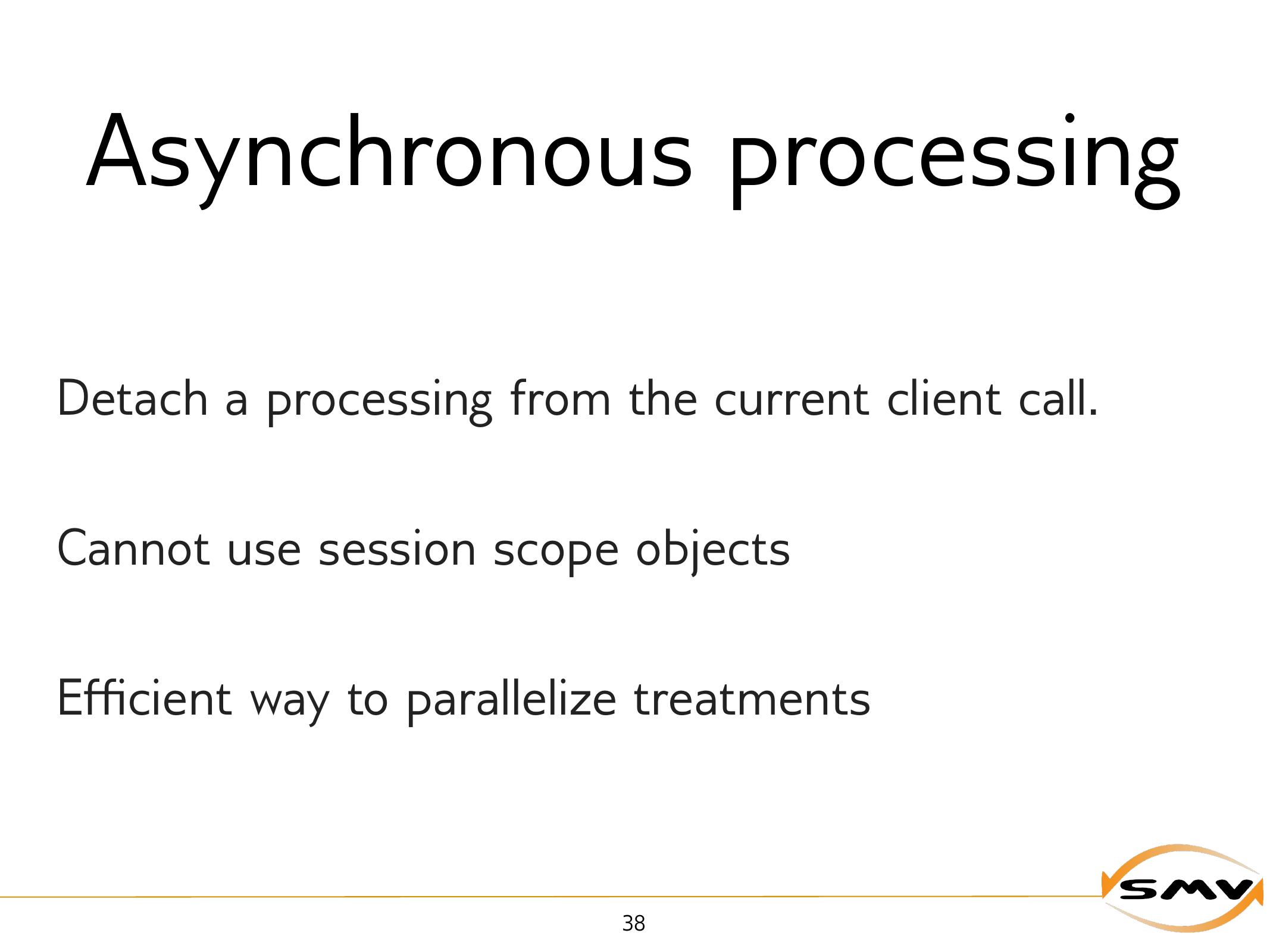

# Asynchronous processing
Detach a processing from the current client call.
Cannot use session scope objects
Efficient way to parallelize treatments
38